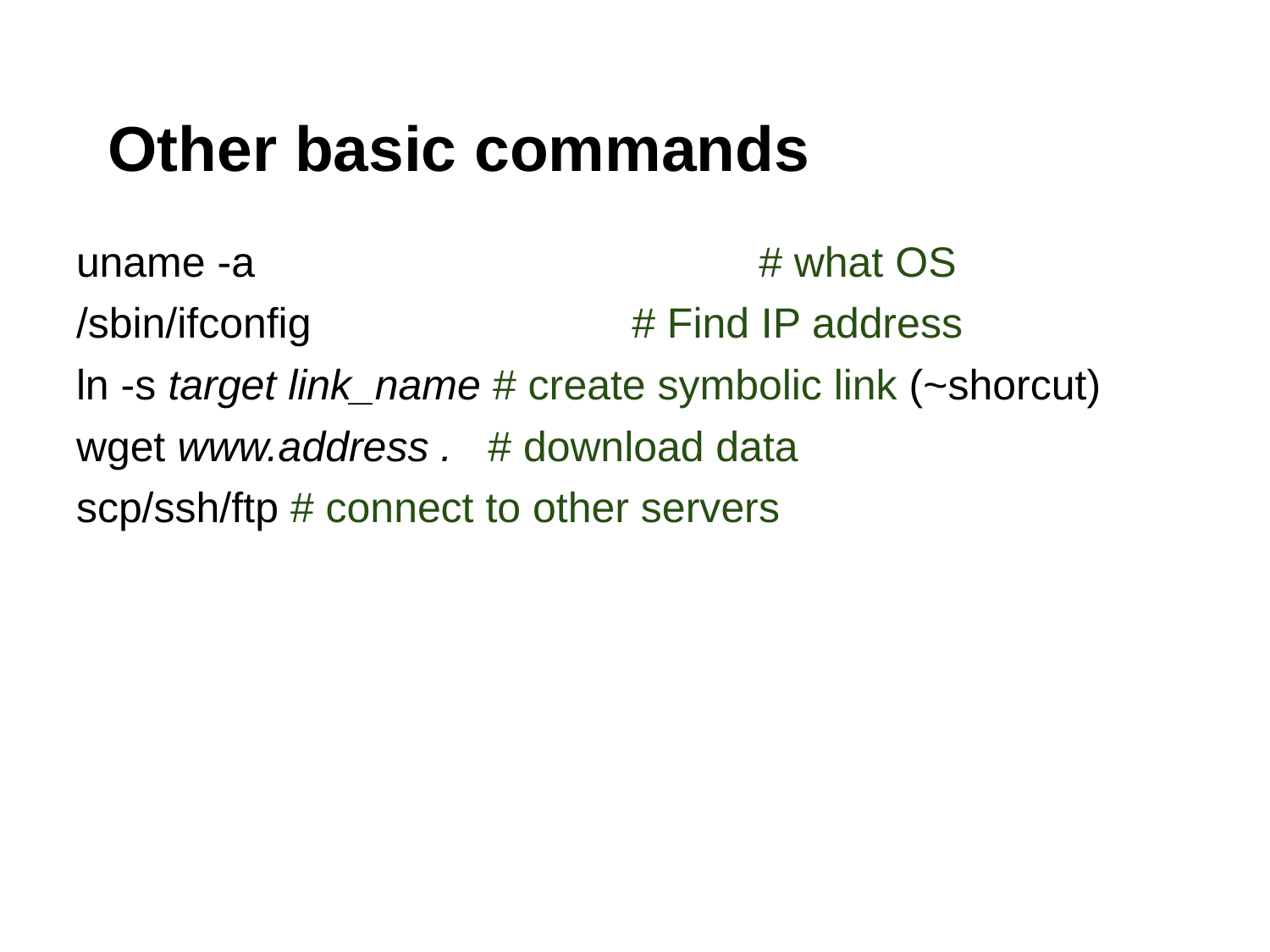

# Other basic commands
uname -a 				# what OS
/sbin/ifconfig			# Find IP address
ln -s target link_name # create symbolic link (~shorcut)
wget www.address .   # download data
scp/ssh/ftp # connect to other servers